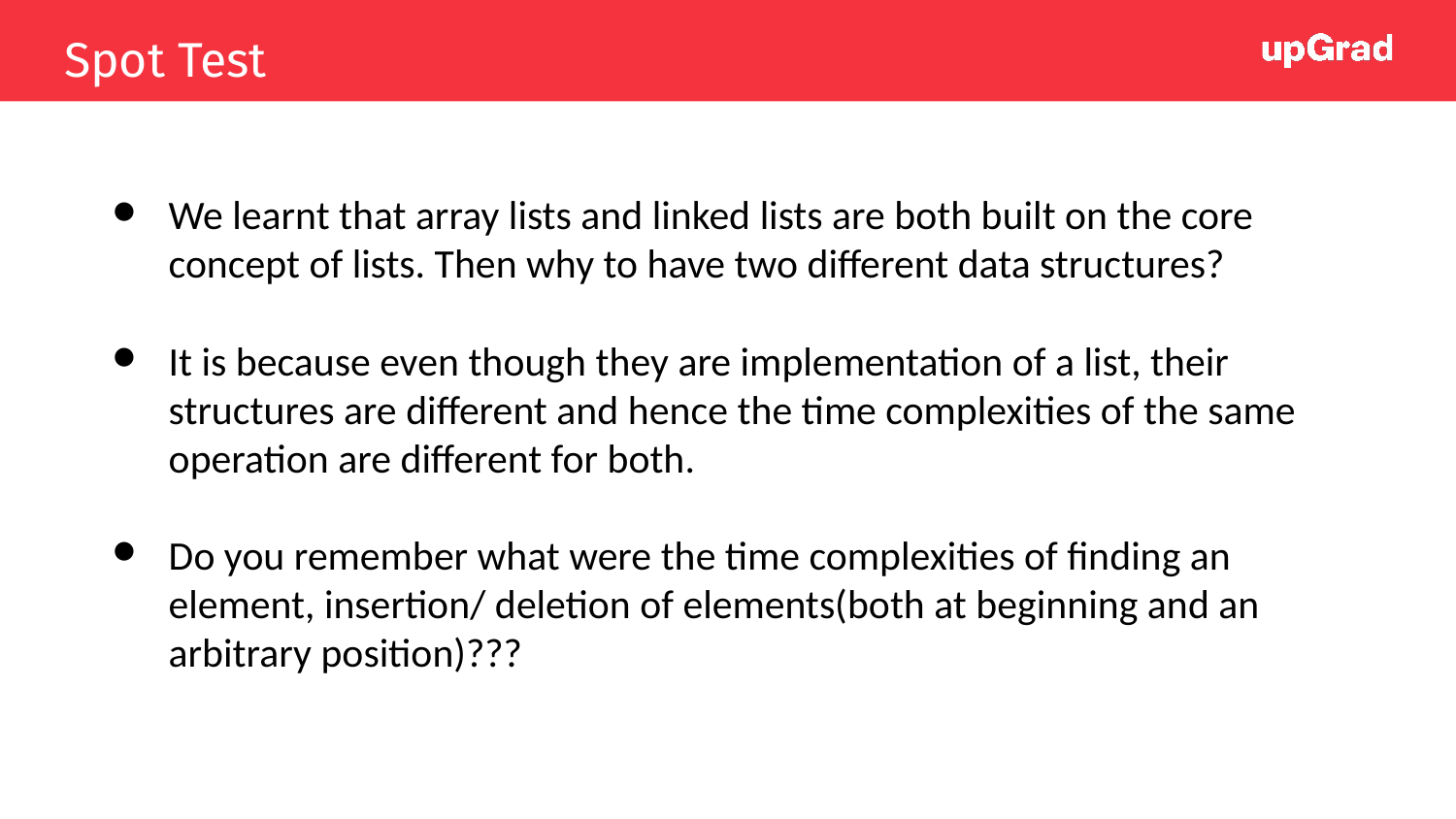

# Spot Test

We learnt that array lists and linked lists are both built on the core concept of lists. Then why to have two different data structures?

It is because even though they are implementation of a list, their structures are different and hence the time complexities of the same operation are different for both.

Do you remember what were the time complexities of finding an element, insertion/ deletion of elements(both at beginning and an arbitrary position)???